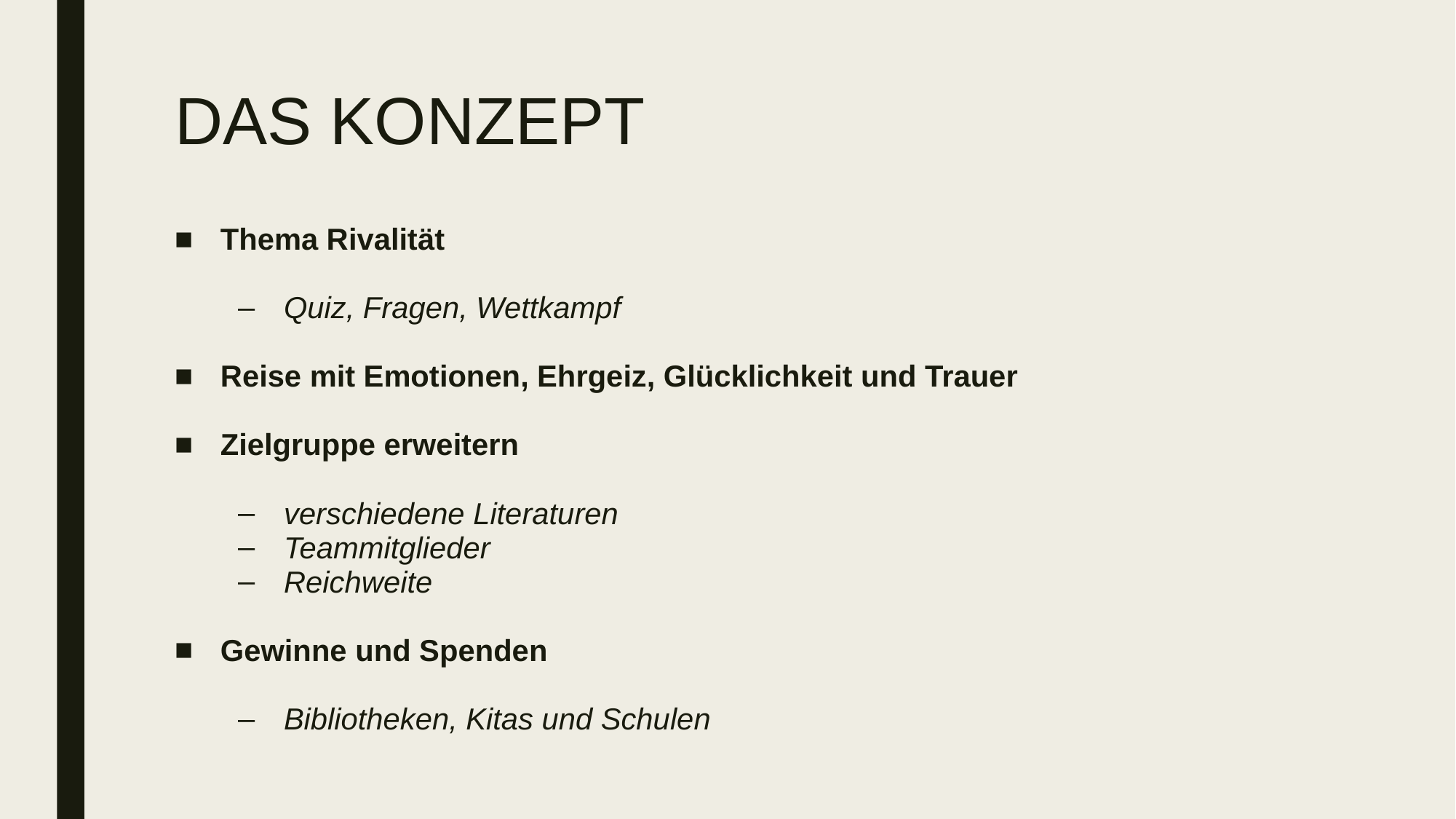

# DAS KONZEPT
Thema Rivalität

Quiz, Fragen, Wettkampf

Reise mit Emotionen, Ehrgeiz, Glücklichkeit und Trauer

Zielgruppe erweitern

verschiedene Literaturen
Teammitglieder
Reichweite

Gewinne und Spenden

Bibliotheken, Kitas und Schulen